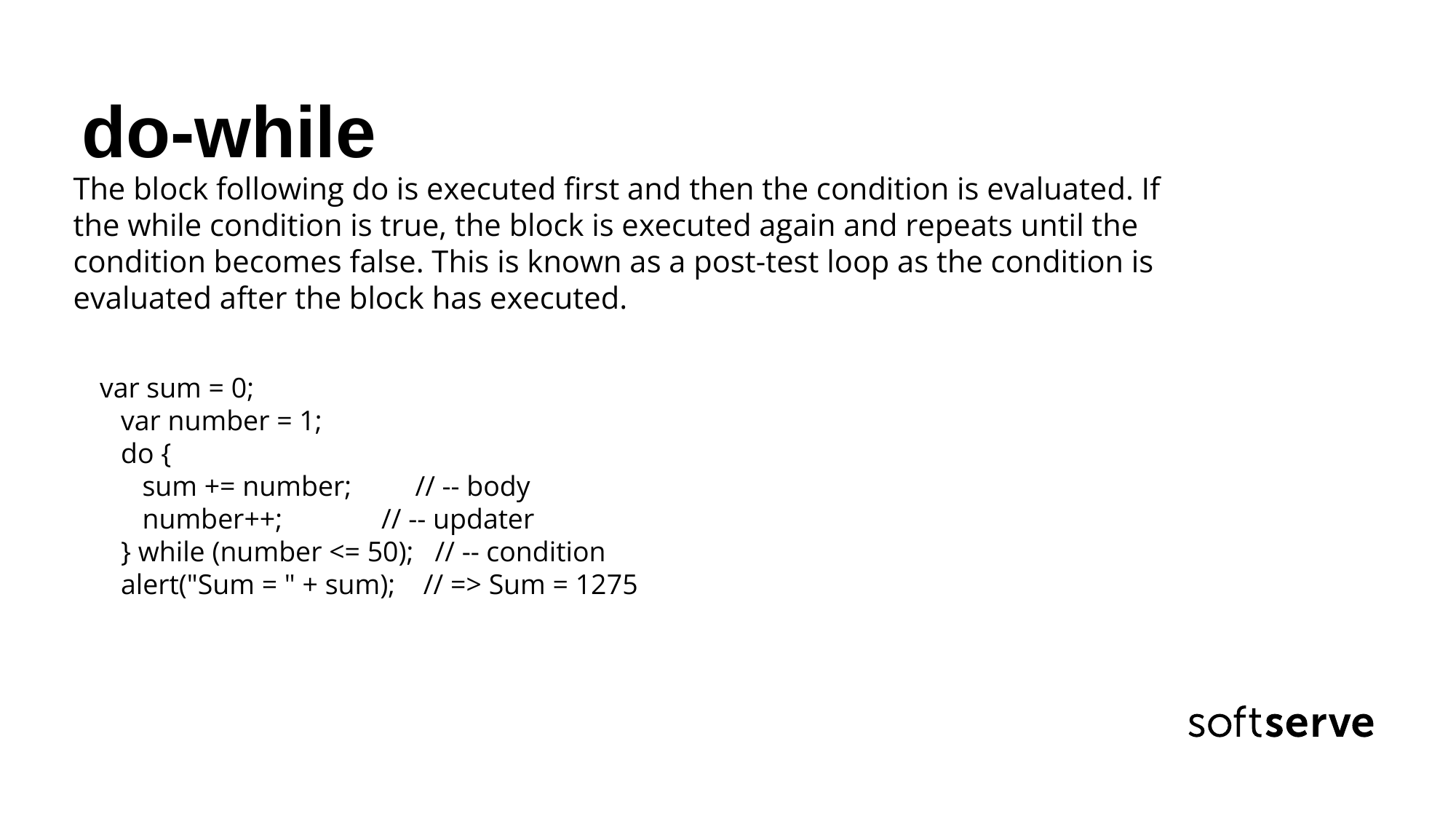

do-while
The block following do is executed first and then the condition is evaluated. If the while condition is true, the block is executed again and repeats until the condition becomes false. This is known as a post-test loop as the condition is evaluated after the block has executed.
 var sum = 0;
    var number = 1;
    do {
       sum += number;         // -- body
       number++;              // -- updater
    } while (number <= 50);   // -- condition
    alert("Sum = " + sum);    // => Sum = 1275